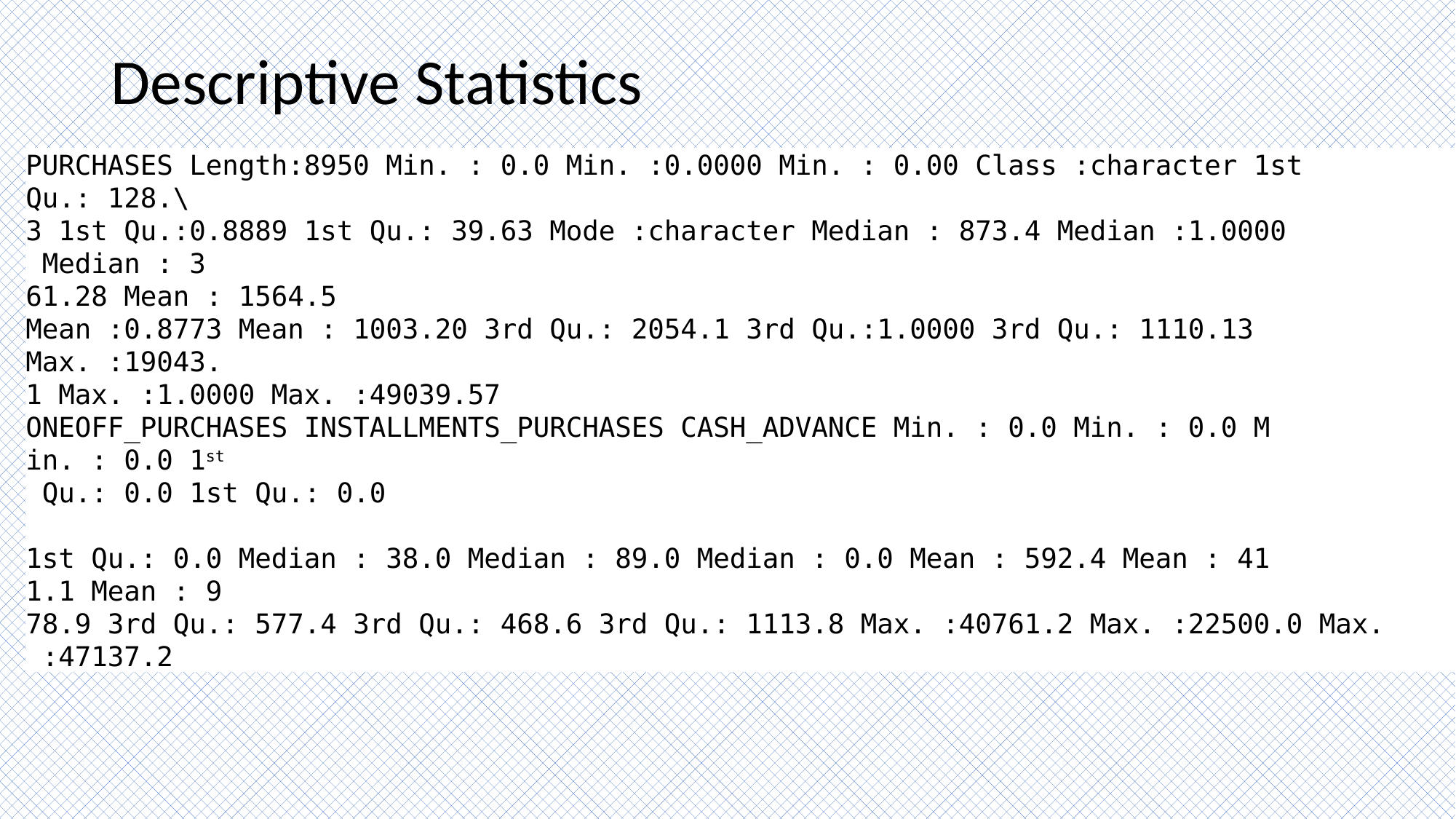

# Descriptive Statistics
PURCHASES Length:8950 Min. : 0.0 Min. :0.0000 Min. : 0.00 Class :character 1st
Qu.: 128.\
3 1st Qu.:0.8889 1st Qu.: 39.63 Mode :character Median : 873.4 Median :1.0000
 Median : 3
61.28 Mean : 1564.5
Mean :0.8773 Mean : 1003.20 3rd Qu.: 2054.1 3rd Qu.:1.0000 3rd Qu.: 1110.13
Max. :19043.
1 Max. :1.0000 Max. :49039.57
ONEOFF_PURCHASES INSTALLMENTS_PURCHASES CASH_ADVANCE Min. : 0.0 Min. : 0.0 M
in. : 0.0 1st
 Qu.: 0.0 1st Qu.: 0.0

1st Qu.: 0.0 Median : 38.0 Median : 89.0 Median : 0.0 Mean : 592.4 Mean : 41
1.1 Mean : 9
78.9 3rd Qu.: 577.4 3rd Qu.: 468.6 3rd Qu.: 1113.8 Max. :40761.2 Max. :22500.0 Max.
 :47137.2